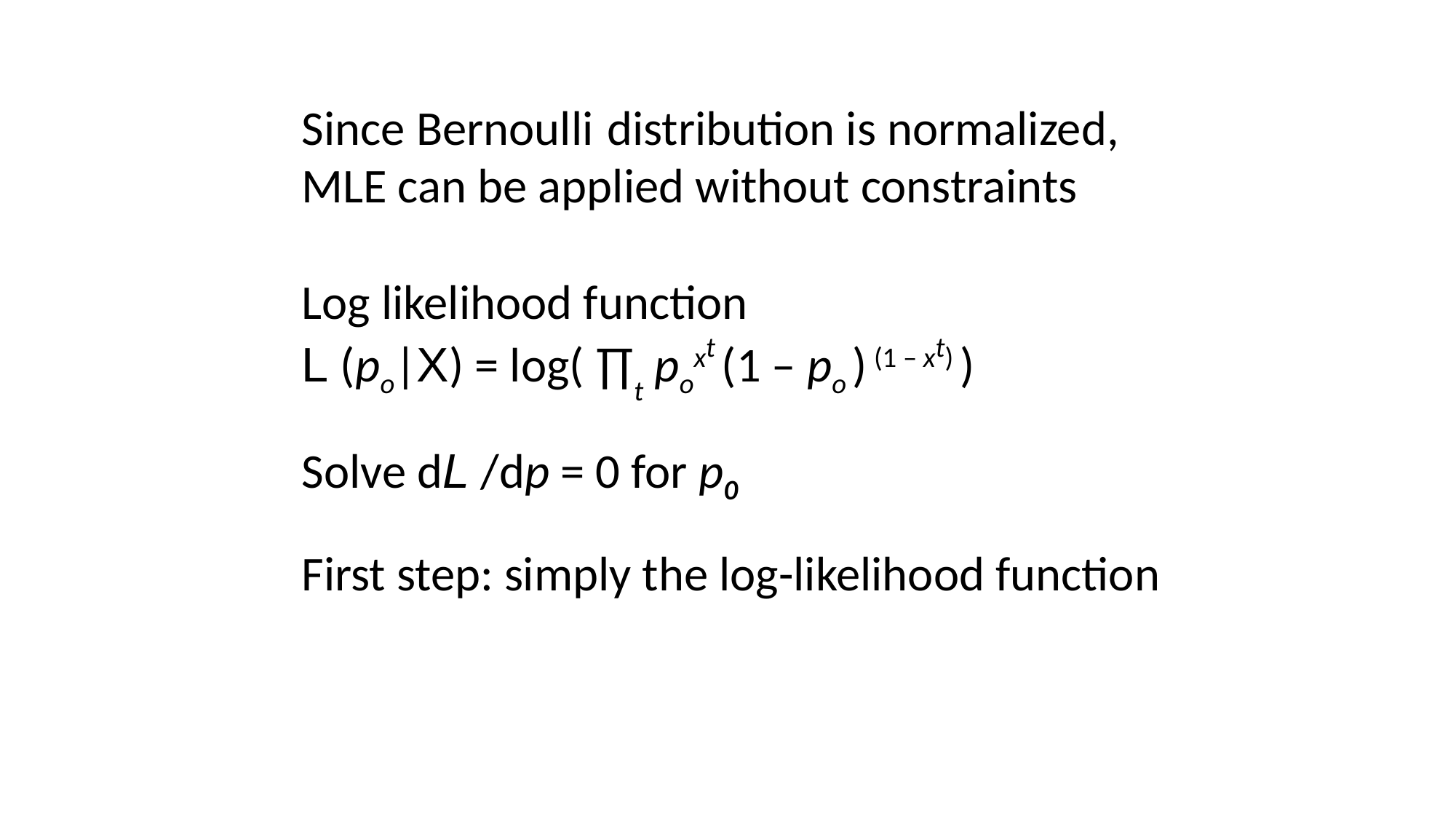

Since Bernoulli distribution is normalized,
MLE can be applied without constraints

Log likelihood function
L (po|X) = log( ∏t poxt (1 – po ) (1 – xt) )

Solve dL /dp = 0 for p0

First step: simply the log-likelihood function